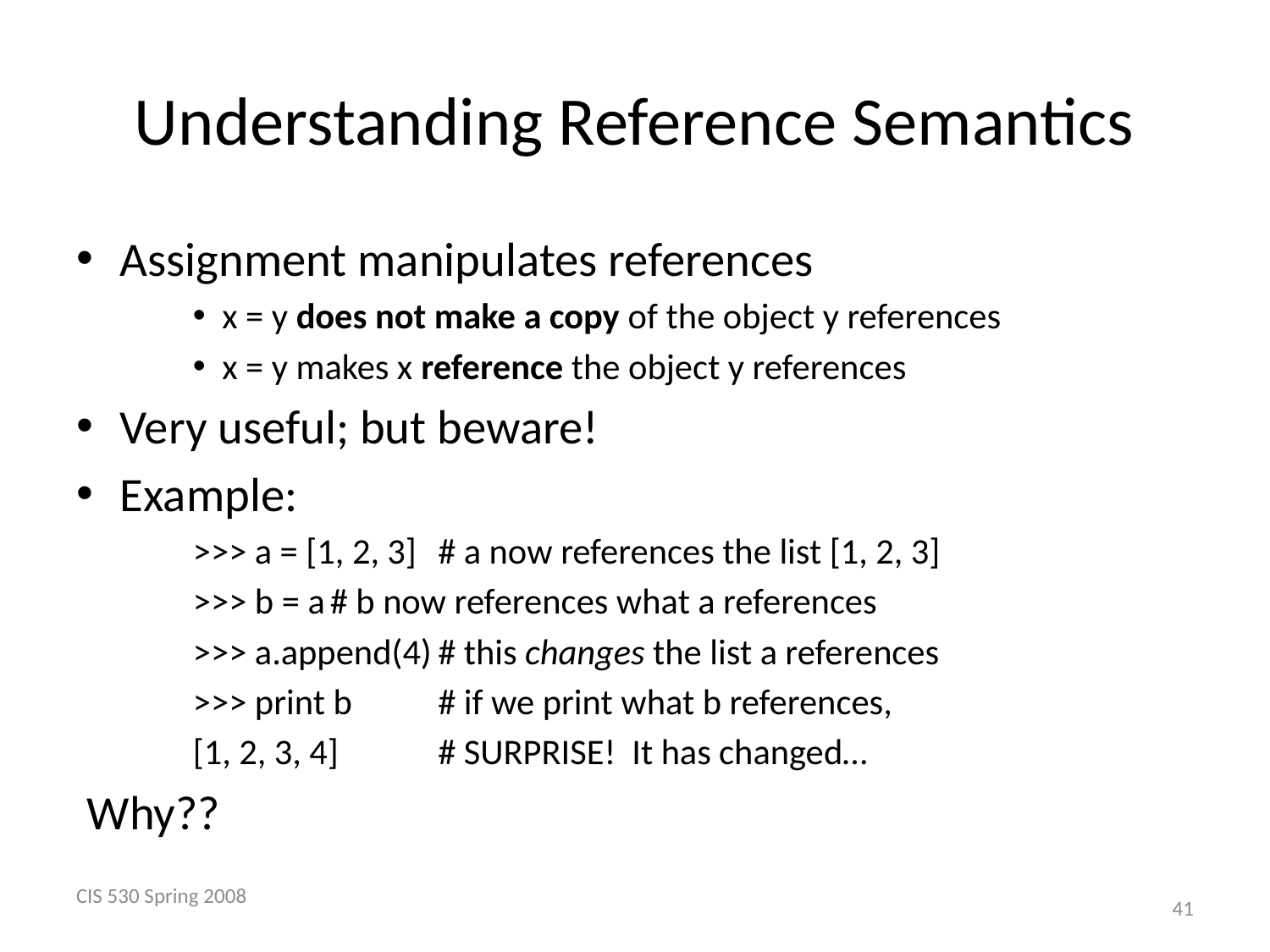

# Understanding Reference Semantics
Assignment manipulates references
x = y does not make a copy of the object y references
x = y makes x reference the object y references
Very useful; but beware!
Example:
>>> a = [1, 2, 3]	# a now references the list [1, 2, 3]
>>> b = a	# b now references what a references
>>> a.append(4)	# this changes the list a references
>>> print b	# if we print what b references,
[1, 2, 3, 4]	# SURPRISE!  It has changed…
 Why??
CIS 530 Spring 2008

       41